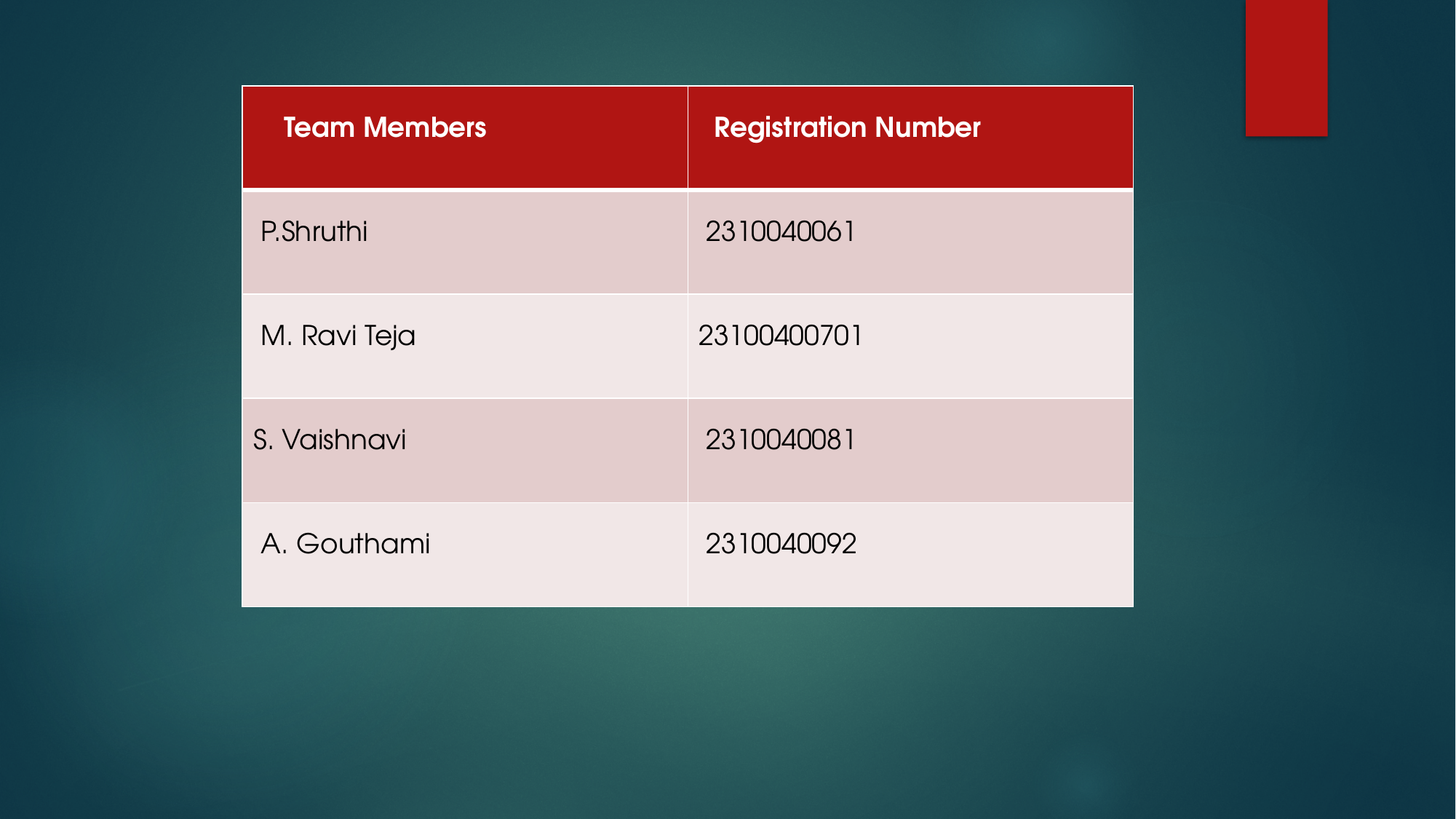

| Team Members | Registration Number |
| --- | --- |
| P.Shruthi | 2310040061 |
| M. Ravi Teja | 23100400701 |
| S. Vaishnavi | 2310040081 |
| A. Gouthami | 2310040092 |